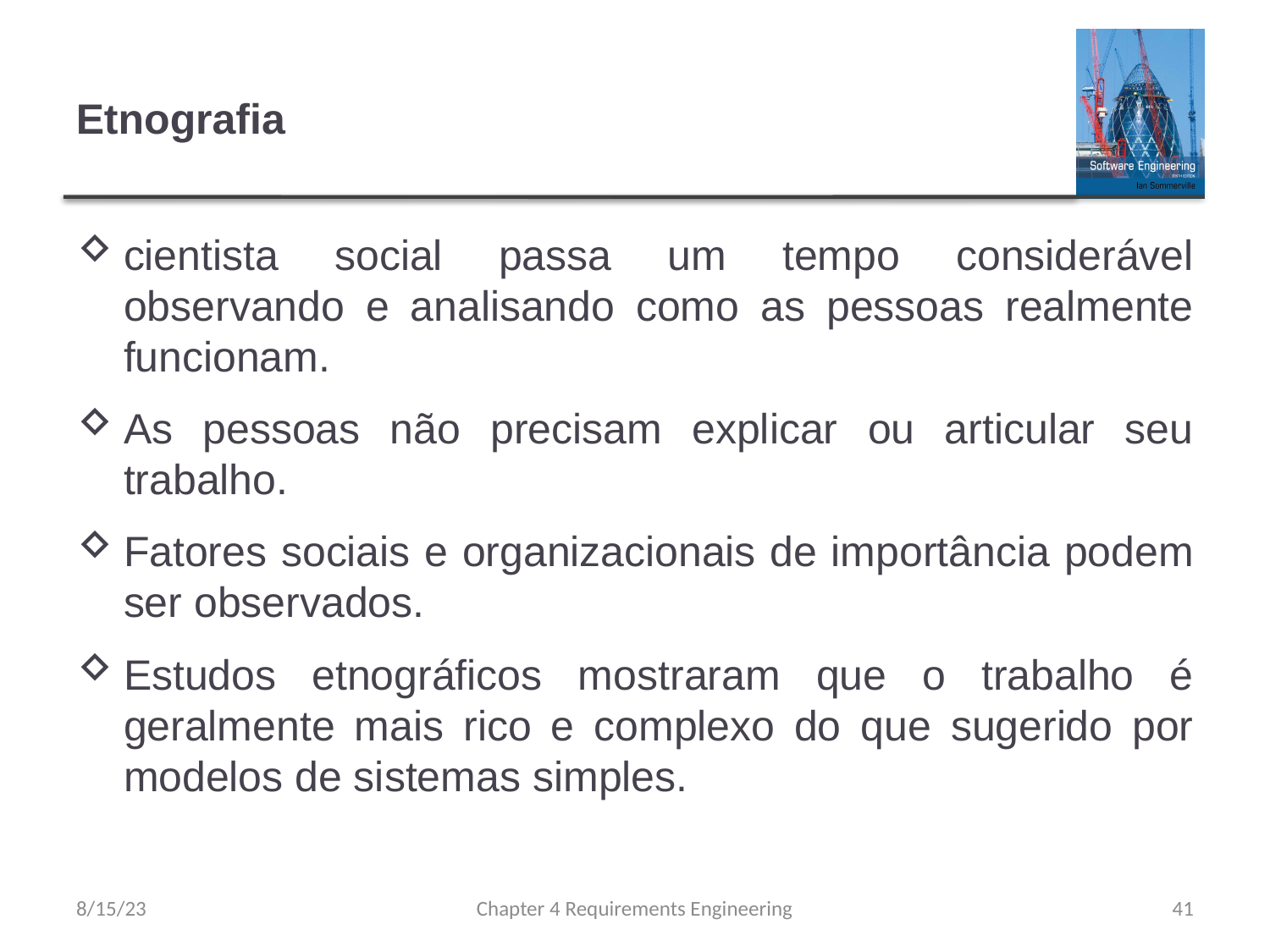

# Etnografia
cientista social passa um tempo considerável observando e analisando como as pessoas realmente funcionam.
As pessoas não precisam explicar ou articular seu trabalho.
Fatores sociais e organizacionais de importância podem ser observados.
Estudos etnográficos mostraram que o trabalho é geralmente mais rico e complexo do que sugerido por modelos de sistemas simples.
8/15/23
Chapter 4 Requirements Engineering
41